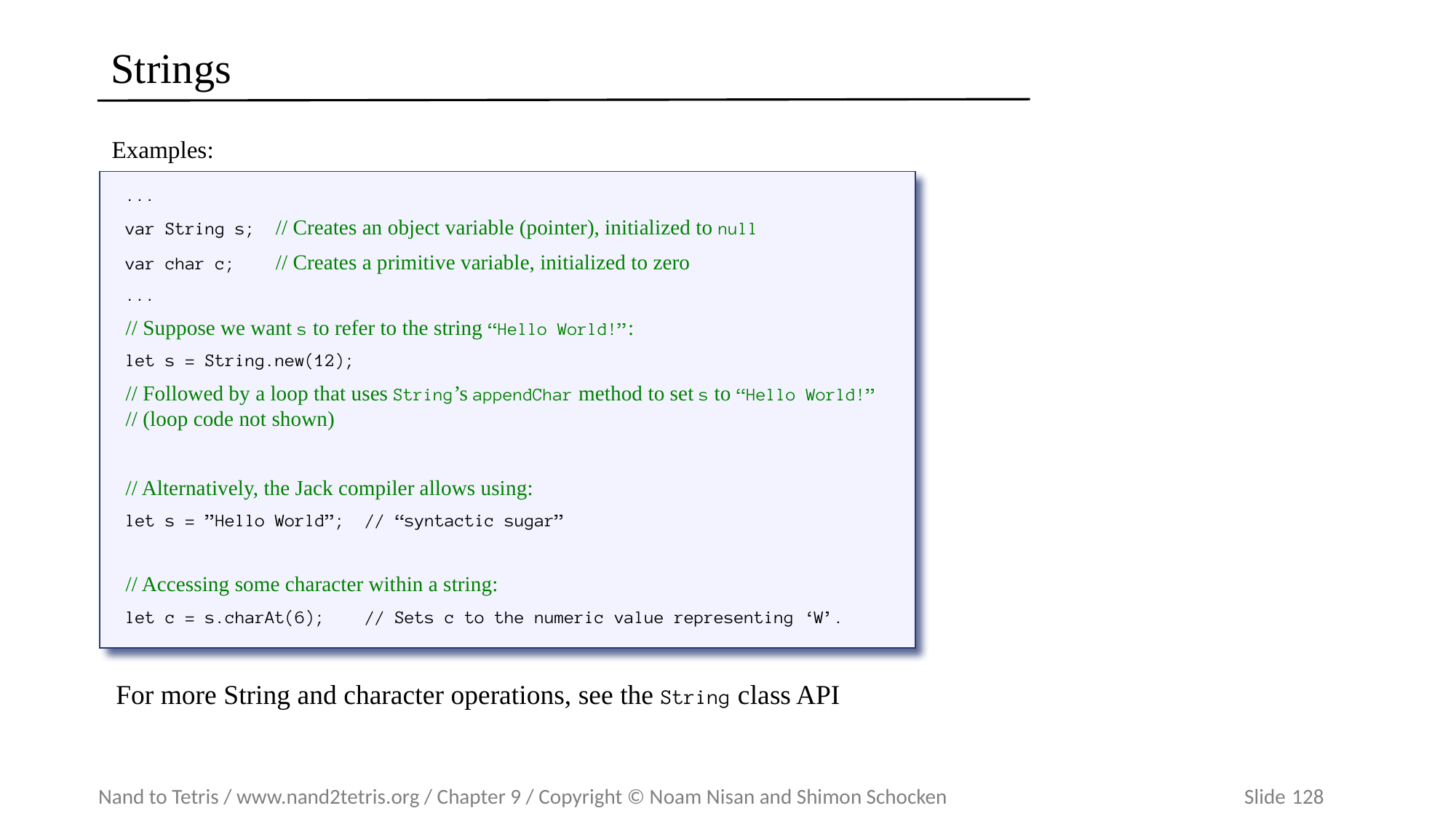

# Strings
Examples:
...
var String s;  // Creates an object variable (pointer), initialized to null
var char c;    // Creates a primitive variable, initialized to zero
...
// Suppose we want s to refer to the string “Hello World!”:
let s = String.new(12);
// Followed by a loop that uses String’s appendChar method to set s to “Hello World!”
// (loop code not shown)

// Alternatively, the Jack compiler allows using:
let s = ”Hello World”;  // “syntactic sugar”

// Accessing some character within a string:
let c = s.charAt(6);    // Sets c to the numeric value representing ‘W’.
For more String and character operations, see the String class API